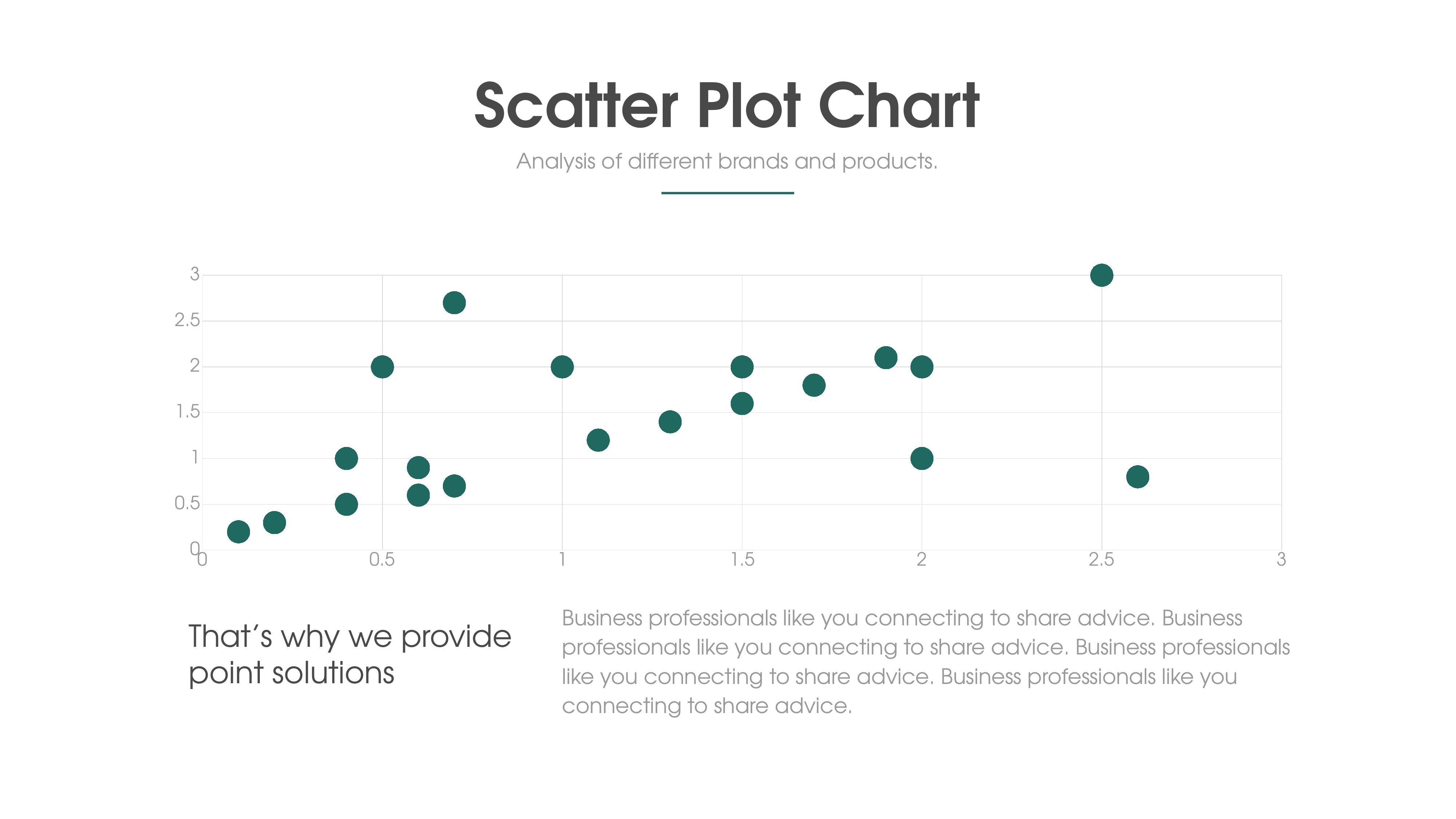

Scatter Plot Chart
Analysis of different brands and products.

### Chart

| Category | Y-Values |
|---|---|
Business professionals like you connecting to share advice. Business professionals like you connecting to share advice. Business professionals like you connecting to share advice. Business professionals like you connecting to share advice.
That’s why we provide point solutions